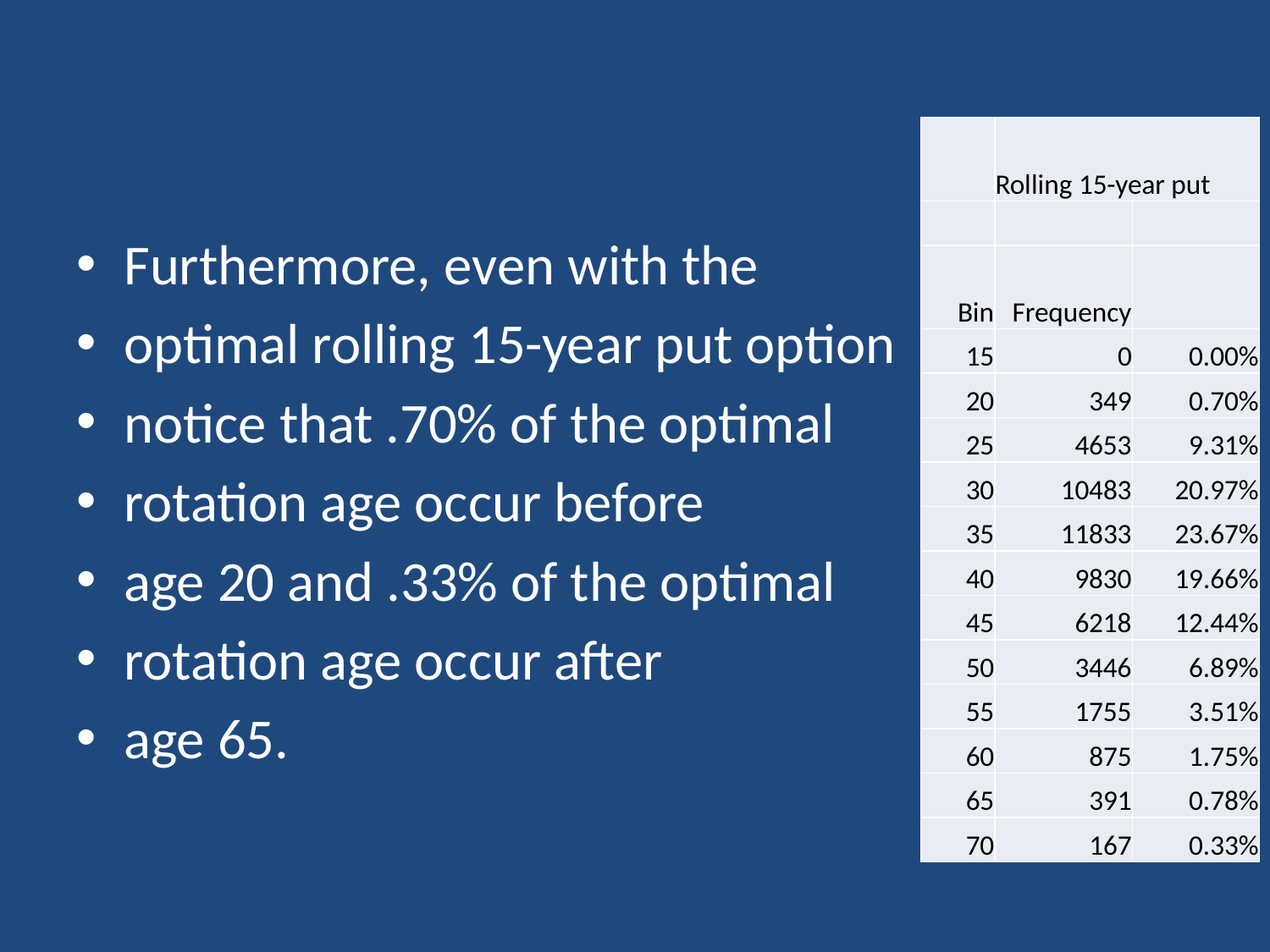

#
|  | Rolling 15-year put |  |
| --- | --- | --- |
|  |  |  |
| Bin | Frequency |  |
| 15 | 0 | 0.00% |
| 20 | 349 | 0.70% |
| 25 | 4653 | 9.31% |
| 30 | 10483 | 20.97% |
| 35 | 11833 | 23.67% |
| 40 | 9830 | 19.66% |
| 45 | 6218 | 12.44% |
| 50 | 3446 | 6.89% |
| 55 | 1755 | 3.51% |
| 60 | 875 | 1.75% |
| 65 | 391 | 0.78% |
| 70 | 167 | 0.33% |
Furthermore, even with the
optimal rolling 15-year put option
notice that .70% of the optimal
rotation age occur before
age 20 and .33% of the optimal
rotation age occur after
age 65.